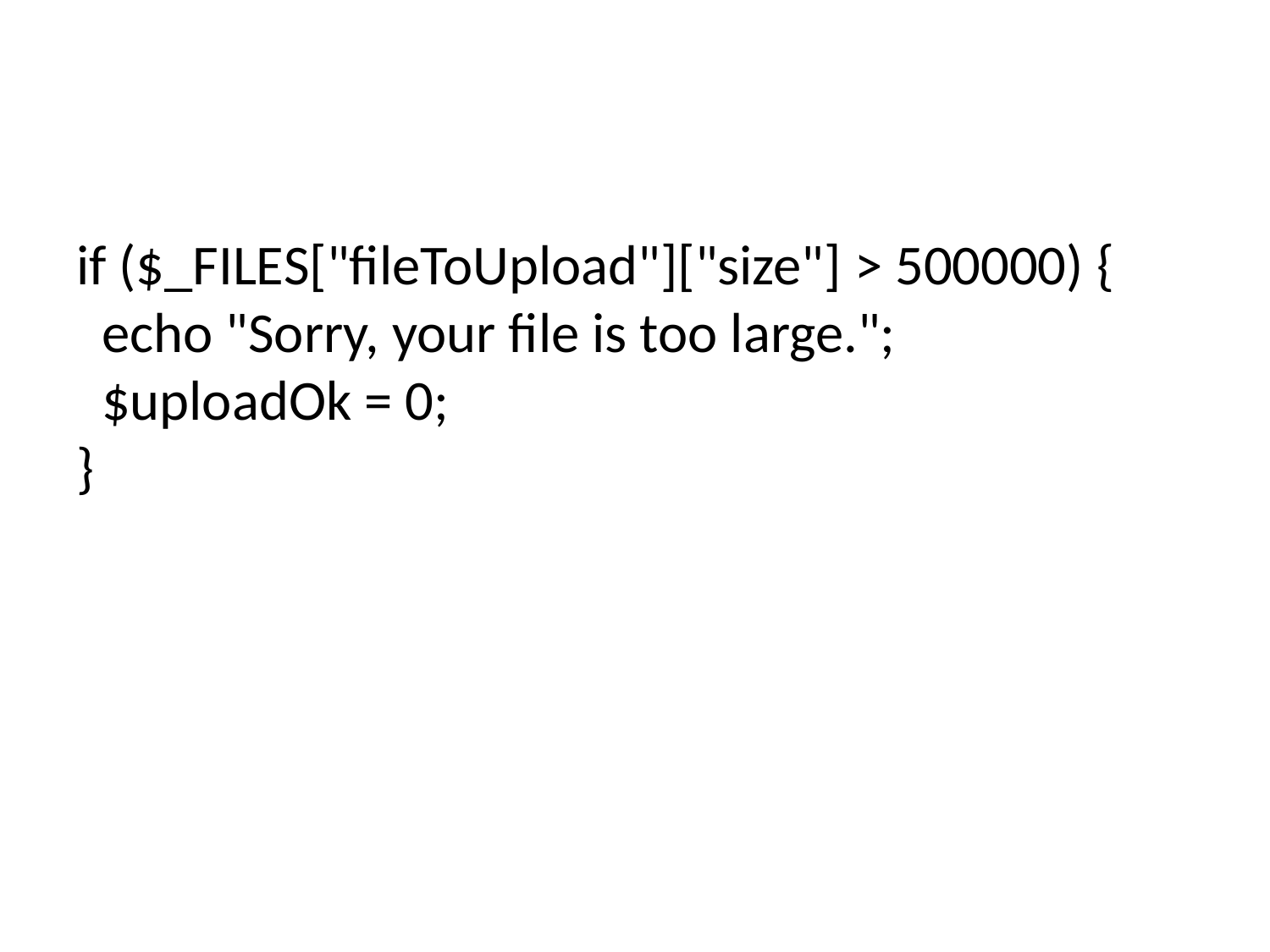

#
if ($_FILES["fileToUpload"]["size"] > 500000) {
  echo "Sorry, your file is too large.";
  $uploadOk = 0;
}